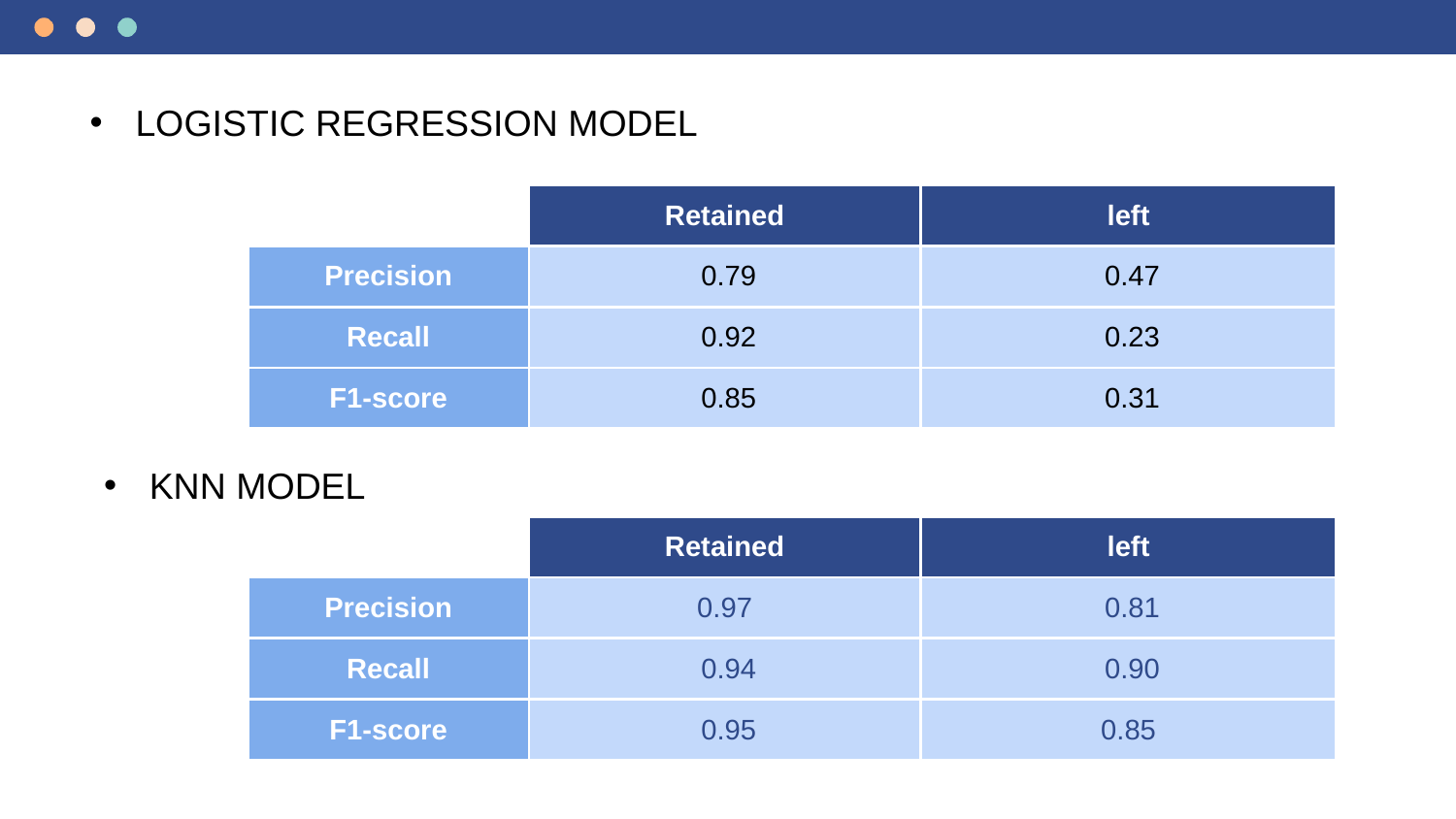

LOGISTIC REGRESSION MODEL
|  | Retained | left |
| --- | --- | --- |
| Precision | 0.79 | 0.47 |
| Recall | 0.92 | 0.23 |
| F1-score | 0.85 | 0.31 |
KNN MODEL
|  | Retained | left |
| --- | --- | --- |
| Precision | 0.97 | 0.81 |
| Recall | 0.94 | 0.90 |
| F1-score | 0.95 | 0.85 |